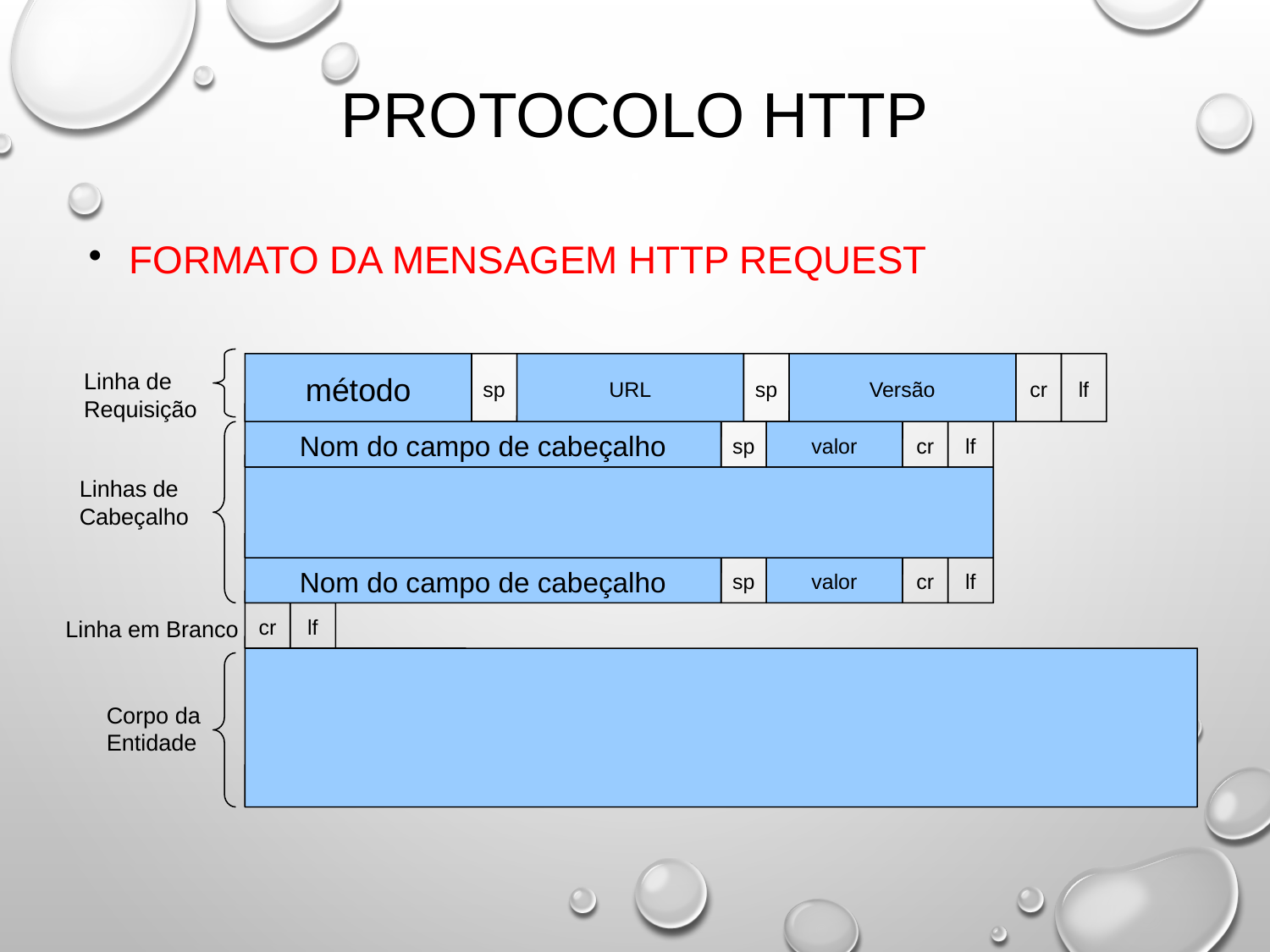

# Protocolo HTTP
Formato da Mensagem HTTP Request

método
sp
URL
sp
Versão
cr
lf
Linha de Requisição

Nom do campo de cabeçalho
sp
valor
cr
lf
Linhas de Cabeçalho

Nom do campo de cabeçalho
sp
valor
cr
lf
cr
lf
Linha em Branco

Corpo da Entidade